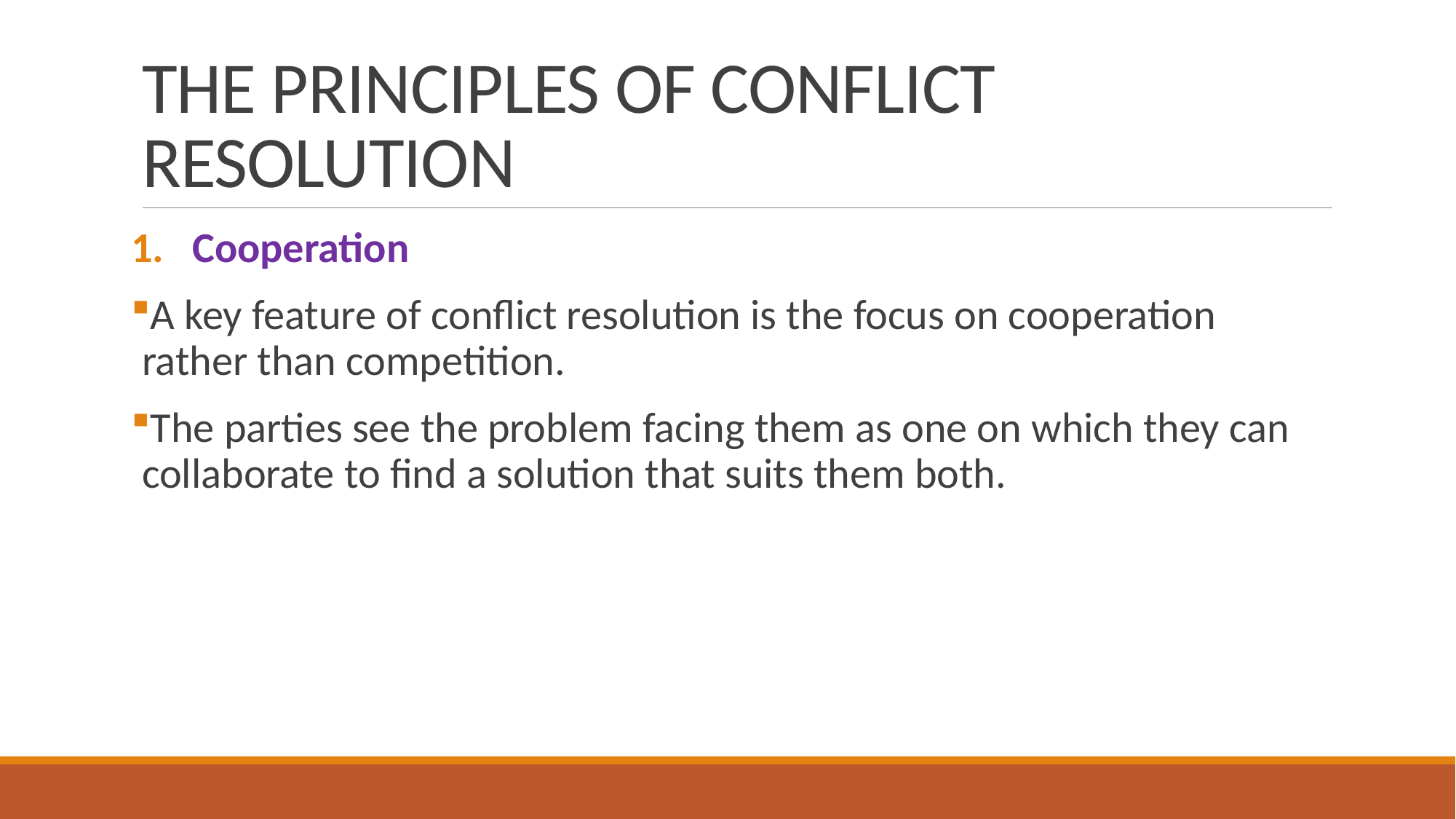

# THE PRINCIPLES OF CONFLICT RESOLUTION
Cooperation
A key feature of conflict resolution is the focus on cooperation rather than competition.
The parties see the problem facing them as one on which they can collaborate to find a solution that suits them both.